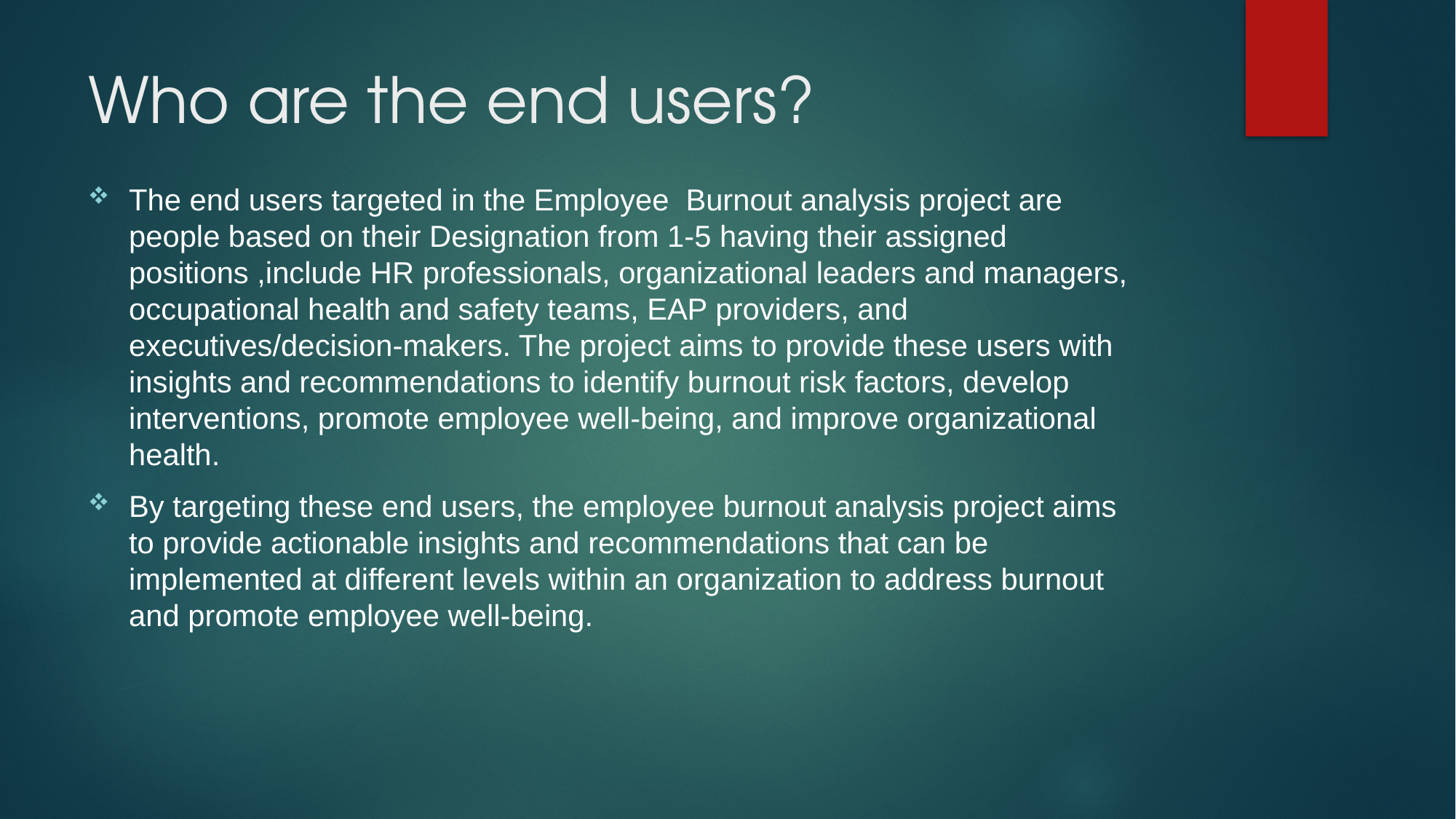

# Who are the end users?
The end users targeted in the Employee  Burnout analysis project are people based on their Designation from 1-5 having their assigned positions ,include HR professionals, organizational leaders and managers, occupational health and safety teams, EAP providers, and executives/decision-makers. The project aims to provide these users with insights and recommendations to identify burnout risk factors, develop interventions, promote employee well-being, and improve organizational health.
By targeting these end users, the employee burnout analysis project aims to provide actionable insights and recommendations that can be implemented at different levels within an organization to address burnout and promote employee well-being.